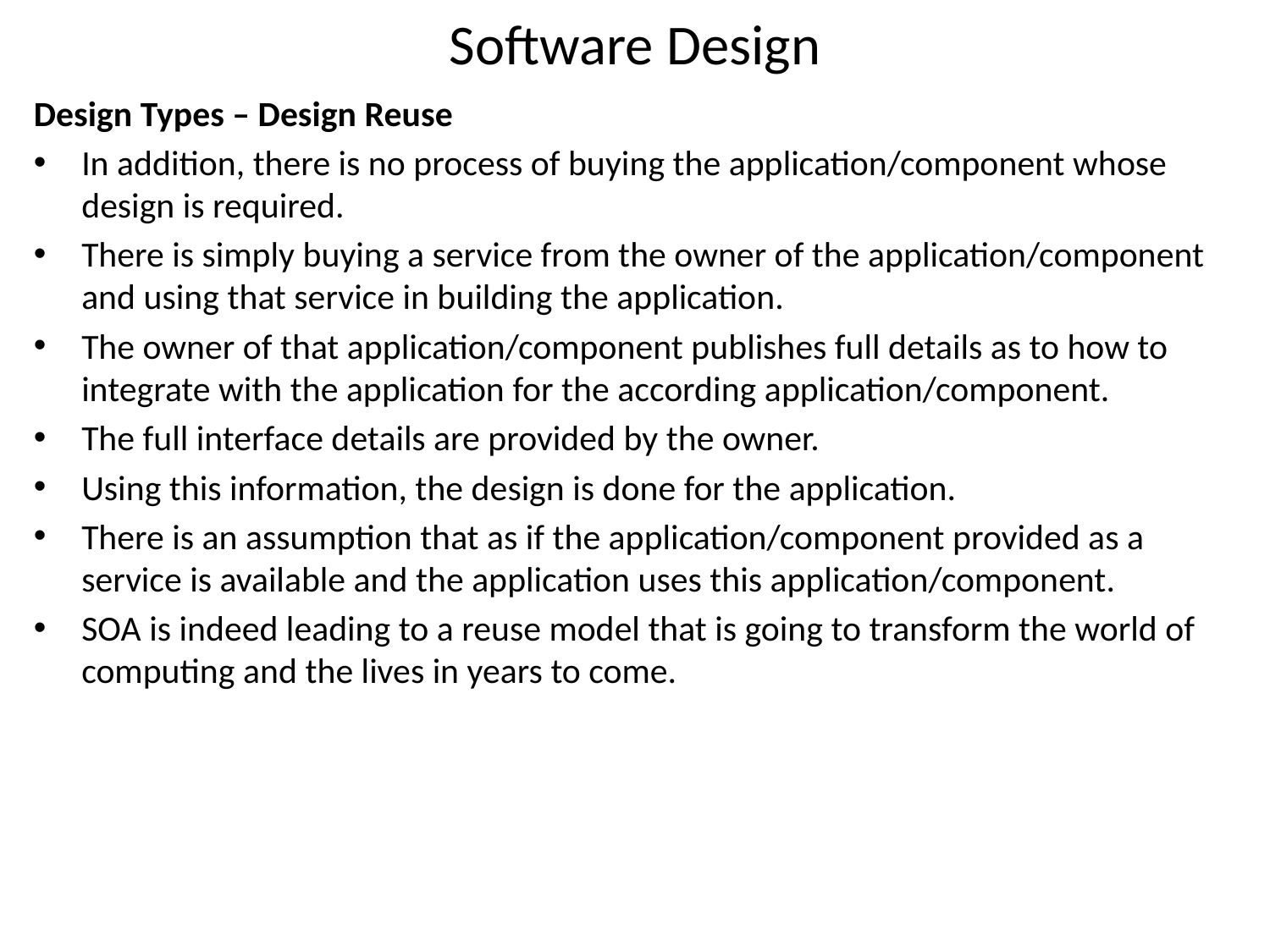

# Software Design
Design Types – Design Reuse
In addition, there is no process of buying the application/component whose design is required.
There is simply buying a service from the owner of the application/component and using that service in building the application.
The owner of that application/component publishes full details as to how to integrate with the application for the according application/component.
The full interface details are provided by the owner.
Using this information, the design is done for the application.
There is an assumption that as if the application/component provided as a service is available and the application uses this application/component.
SOA is indeed leading to a reuse model that is going to transform the world of computing and the lives in years to come.